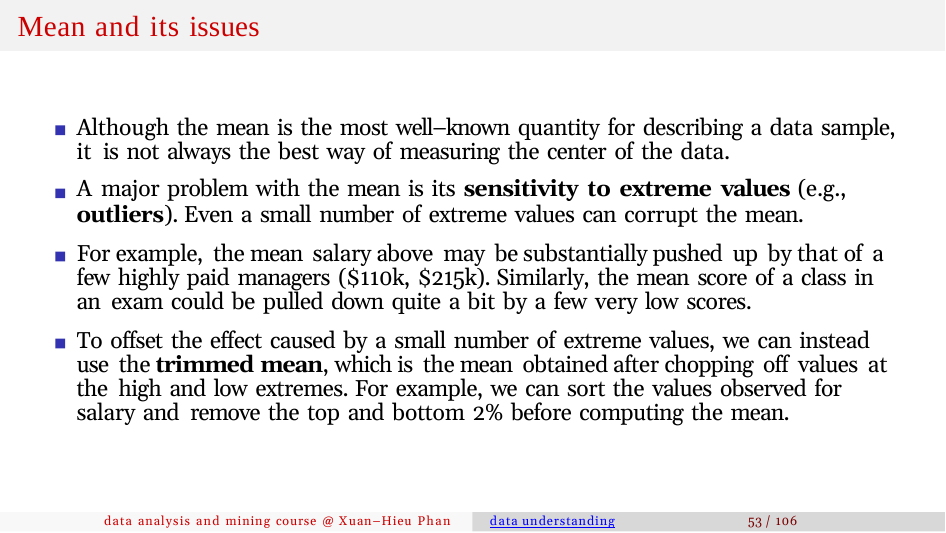

# Mean and its issues
Although the mean is the most well–known quantity for describing a data sample, it  is not always the best way of measuring the center of the data.
A major problem with the mean is its sensitivity to extreme values (e.g.,
outliers). Even a small number of extreme values can corrupt the mean.
For example, the mean salary above may be substantially pushed up by that of a  few highly paid managers ($110k, $215k). Similarly, the mean score of a class in an  exam could be pulled down quite a bit by a few very low scores.
To offset the effect caused by a small number of extreme values, we can instead use  the trimmed mean, which is the mean obtained after chopping off values at the  high and low extremes. For example, we can sort the values observed for salary and  remove the top and bottom 2% before computing the mean.

data analysis and mining course @ Xuan–Hieu Phan
data understanding
53 / 106